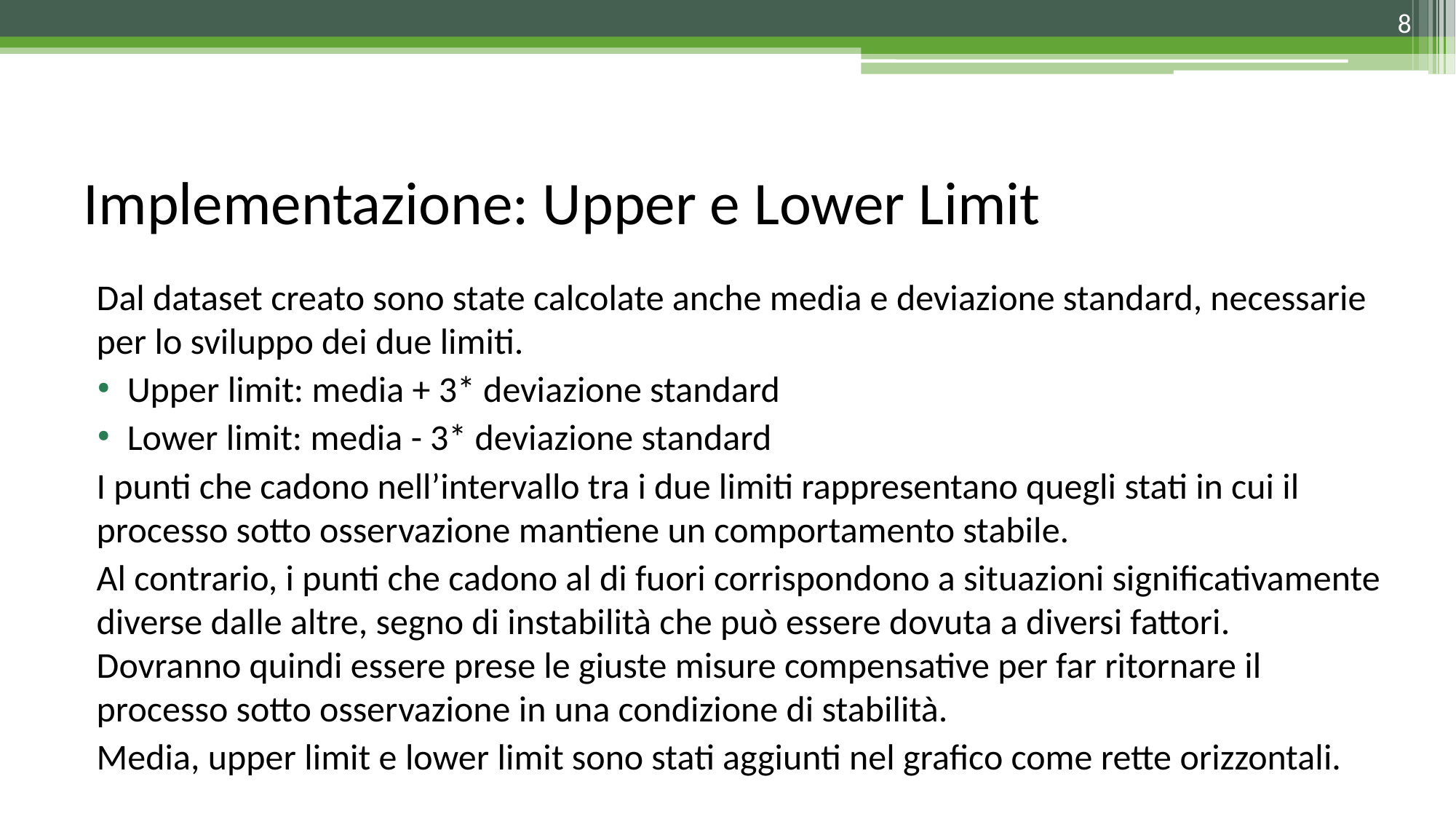

8
# Implementazione: Upper e Lower Limit
Dal dataset creato sono state calcolate anche media e deviazione standard, necessarie per lo sviluppo dei due limiti.
Upper limit: media + 3* deviazione standard
Lower limit: media - 3* deviazione standard
I punti che cadono nell’intervallo tra i due limiti rappresentano quegli stati in cui il processo sotto osservazione mantiene un comportamento stabile.
Al contrario, i punti che cadono al di fuori corrispondono a situazioni significativamente diverse dalle altre, segno di instabilità che può essere dovuta a diversi fattori. Dovranno quindi essere prese le giuste misure compensative per far ritornare il processo sotto osservazione in una condizione di stabilità.
Media, upper limit e lower limit sono stati aggiunti nel grafico come rette orizzontali.